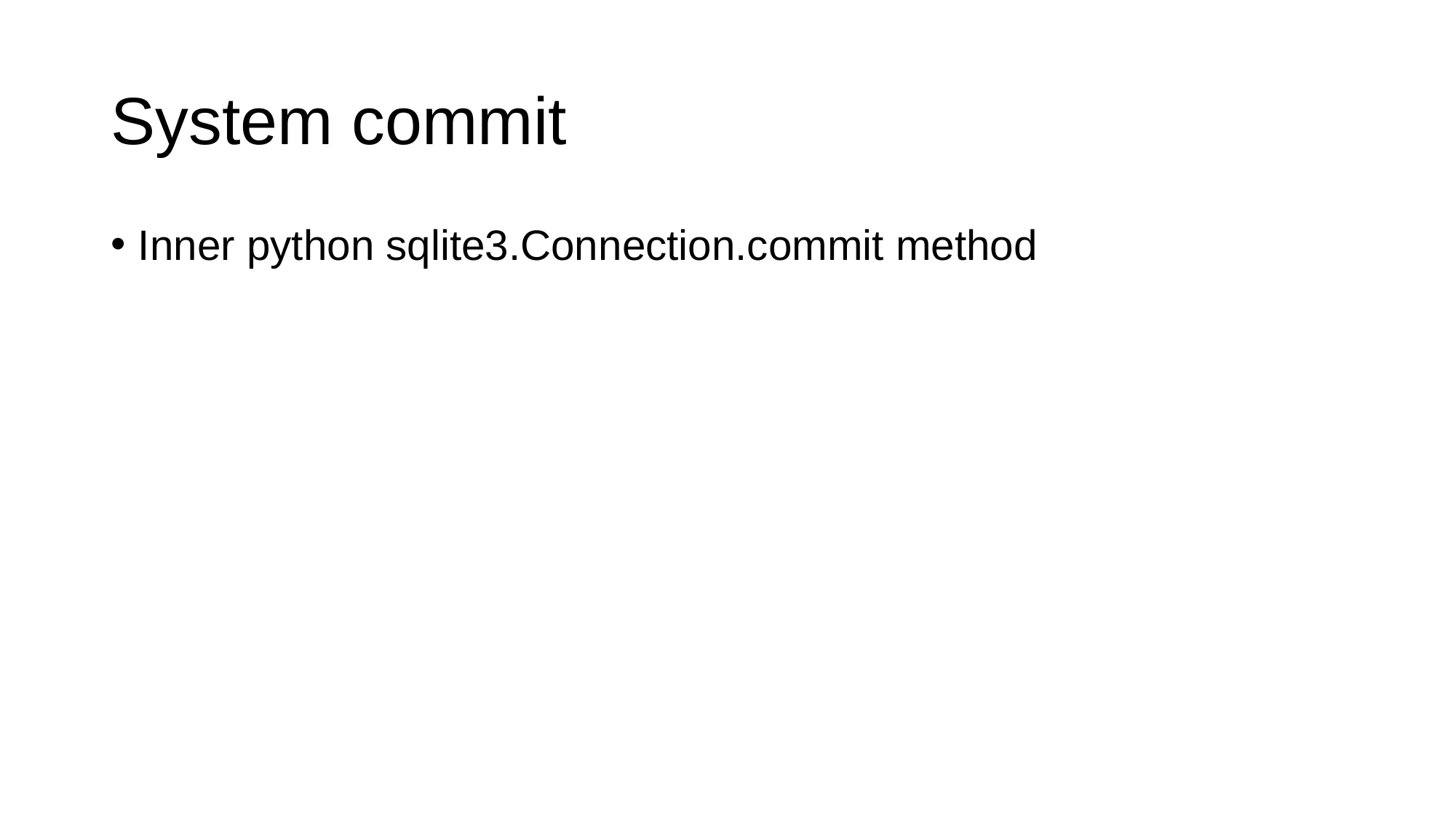

# System commit
Inner python sqlite3.Connection.commit method